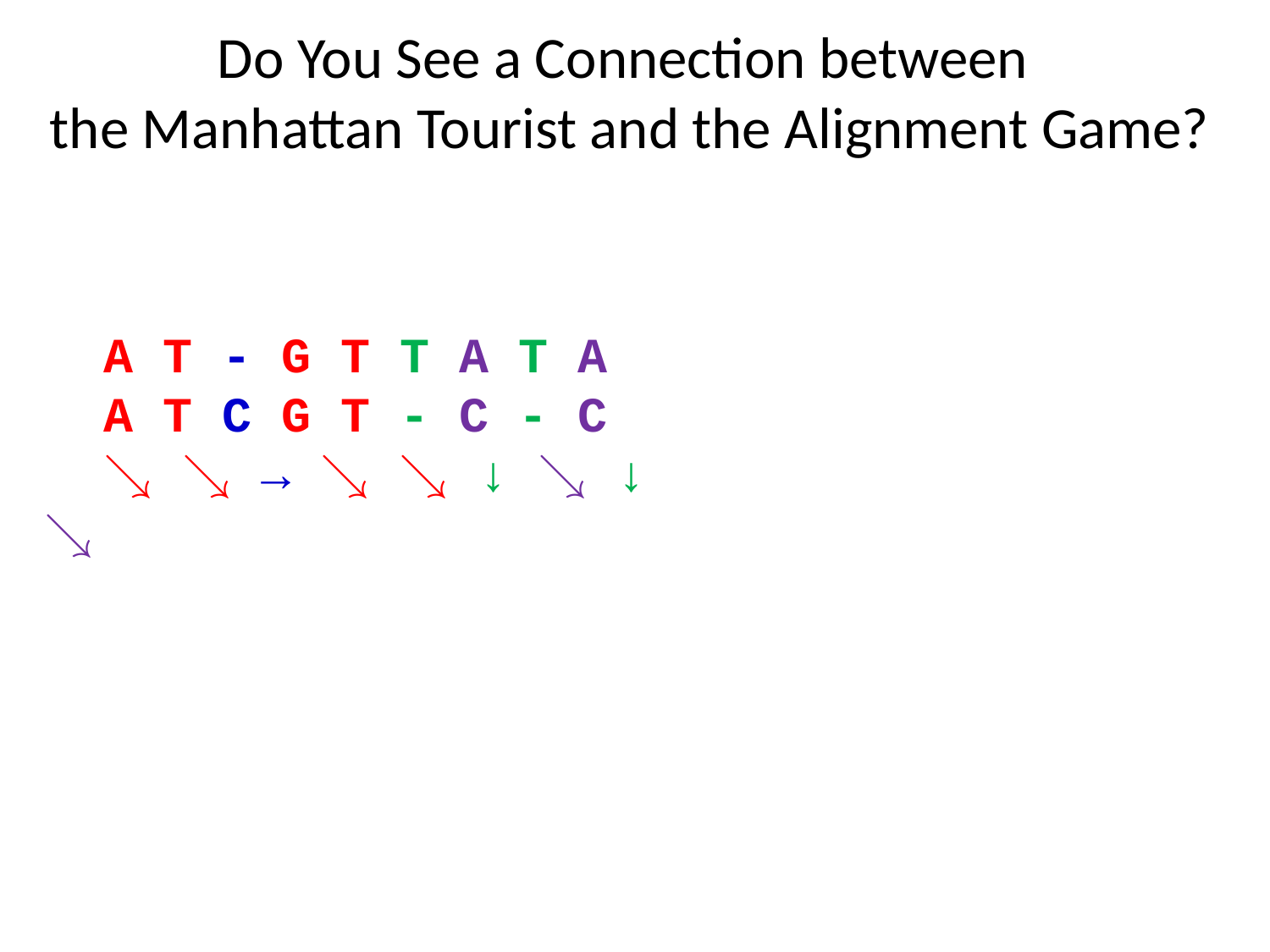

# Do You See a Connection between the Manhattan Tourist and the Alignment Game?
  A T - G T T A T A
  A T C G T - C - C
  ↘ ↘ → ↘ ↘ ↓ ↘ ↓ ↘